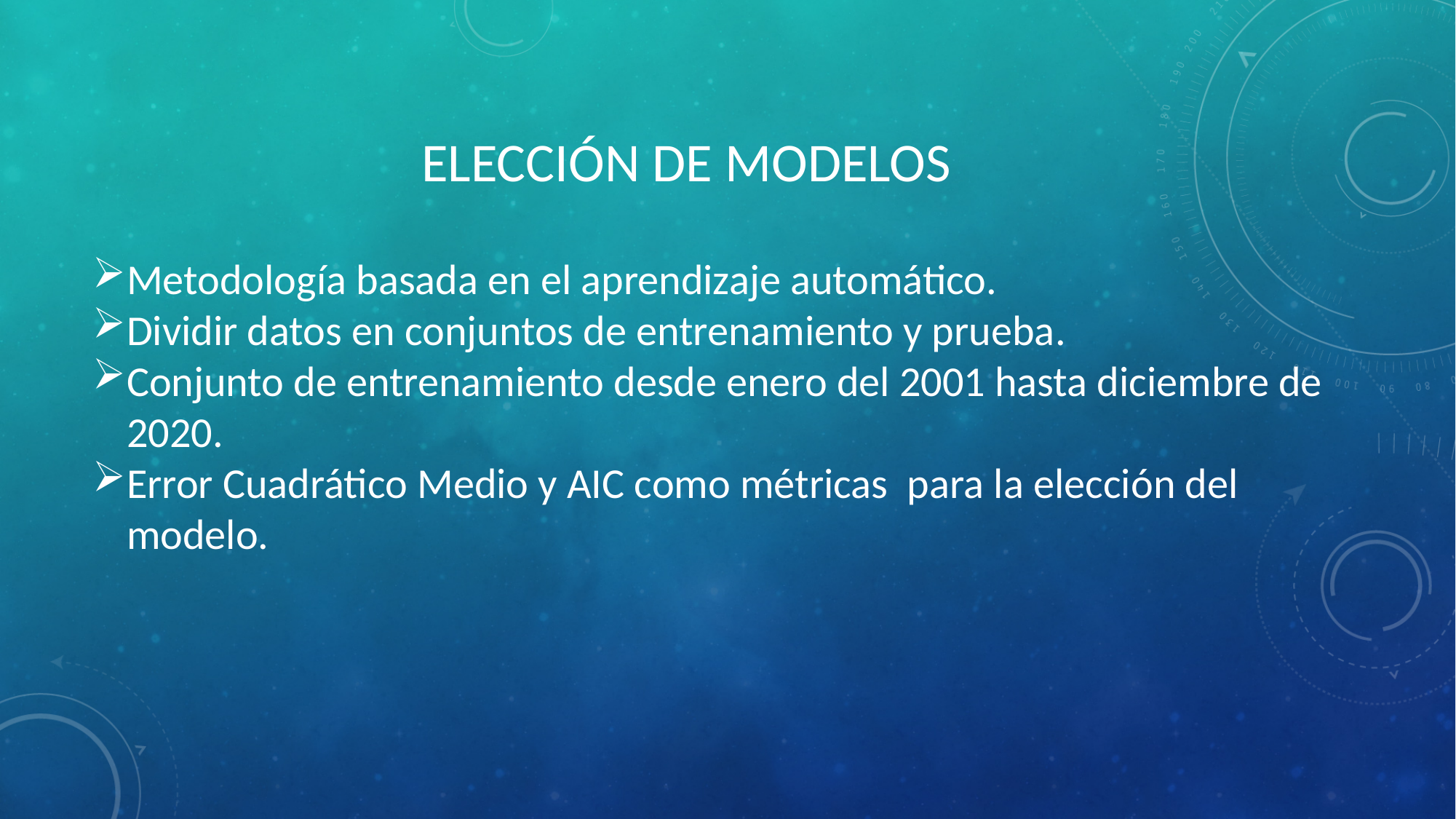

# Elección de modelos
Metodología basada en el aprendizaje automático.
Dividir datos en conjuntos de entrenamiento y prueba.
Conjunto de entrenamiento desde enero del 2001 hasta diciembre de 2020.
Error Cuadrático Medio y AIC como métricas  para la elección del modelo.